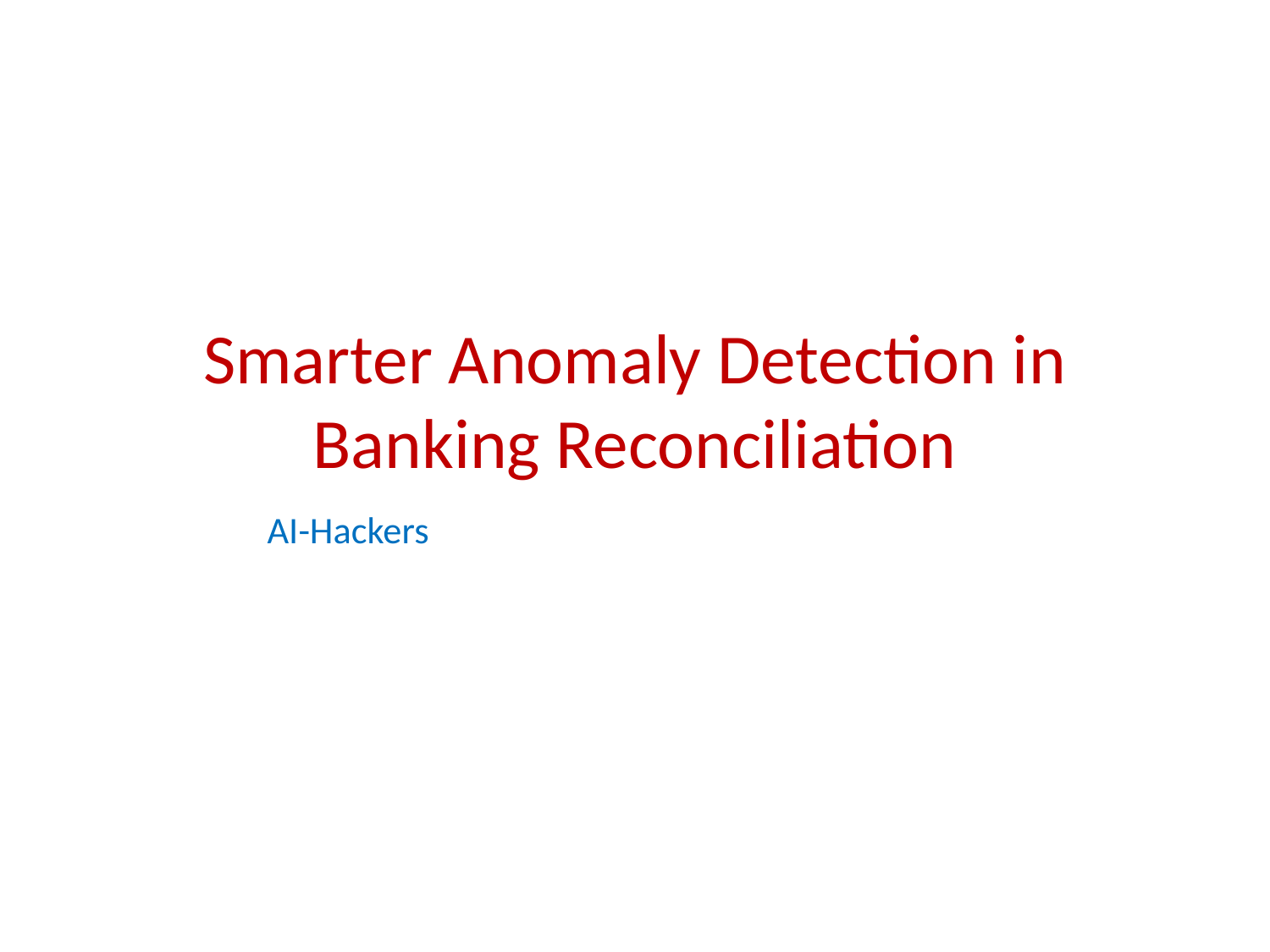

# Smarter Anomaly Detection in Banking Reconciliation
						AI-Hackers